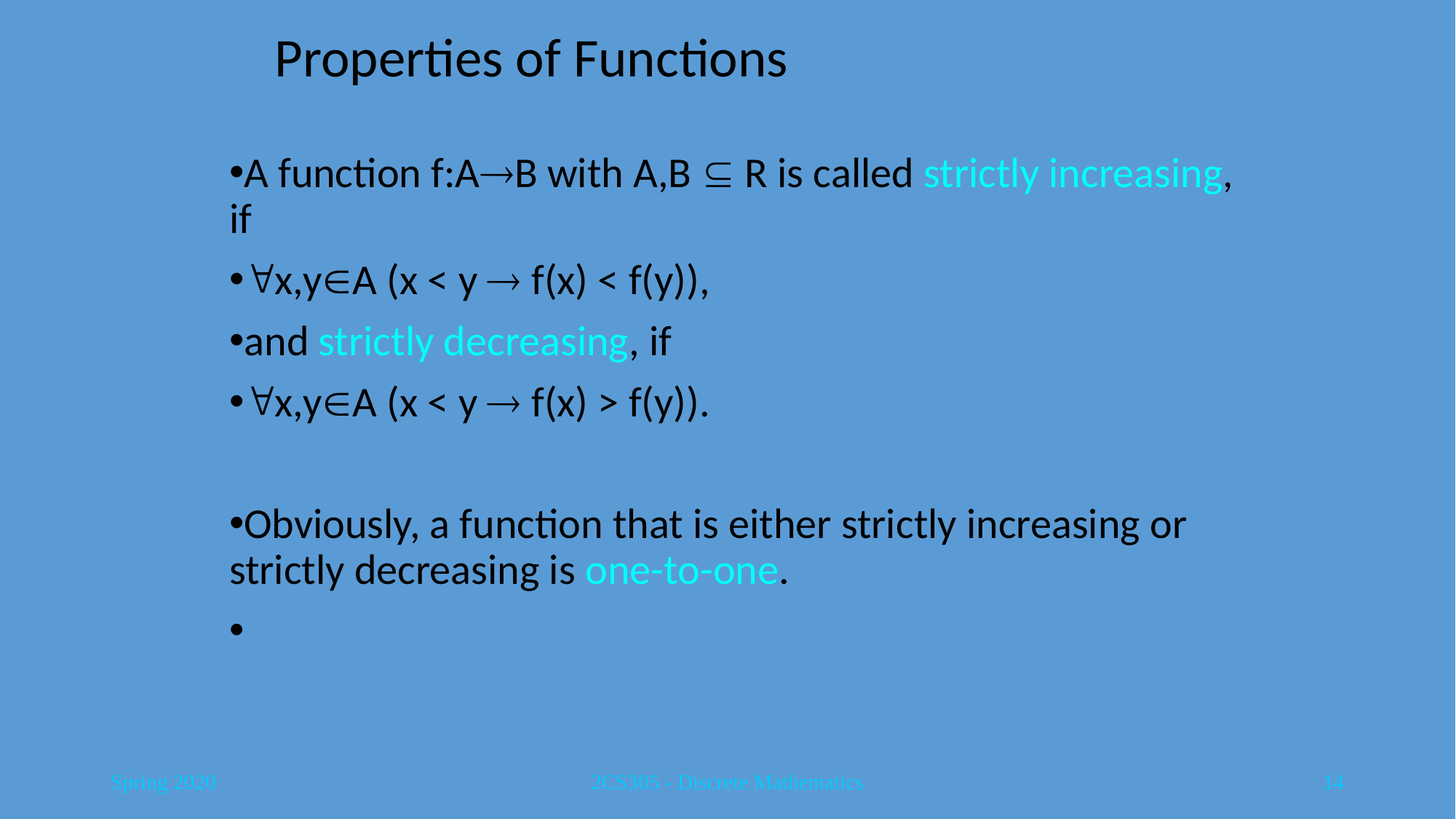

# Properties of Functions
A function f:A→B with A,B ⊆ R is called strictly increasing, if
∀x,y∈A (x < y → f(x) < f(y)),
and strictly decreasing, if
∀x,y∈A (x < y → f(x) > f(y)).

Obviously, a function that is either strictly increasing or strictly decreasing is one-to-one.

Spring 2020
2CS305 - Discrete Mathematics
14